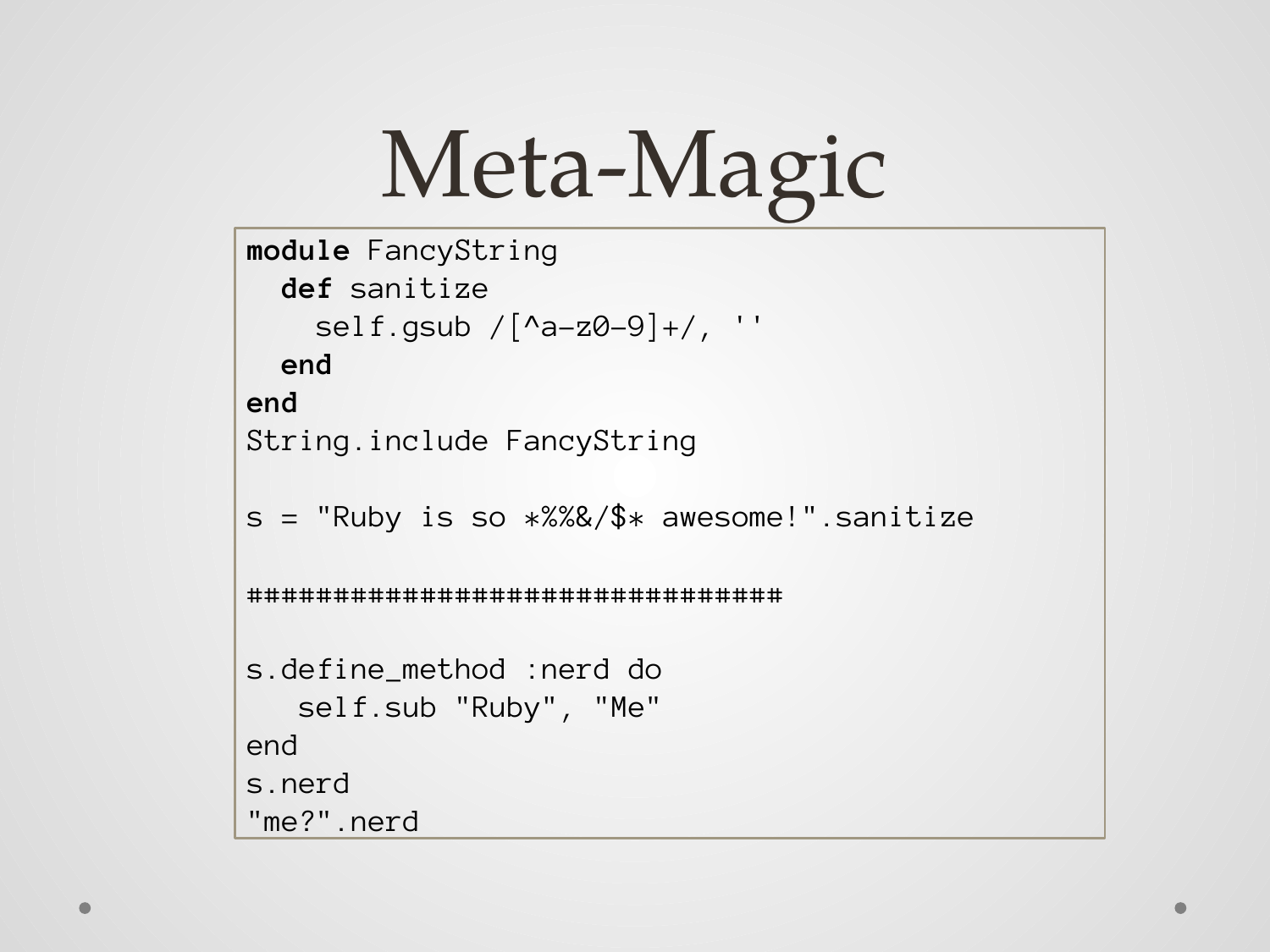

# Meta-Magic
module FancyString
  def sanitize
    self.gsub /[^a-z0-9]+/, ''
  end
end
String.include FancyString

s = "Ruby is so *%%&/$* awesome!".sanitize

###############################

s.define_method :nerd do
   self.sub "Ruby", "Me"
end
s.nerd
"me?".nerd